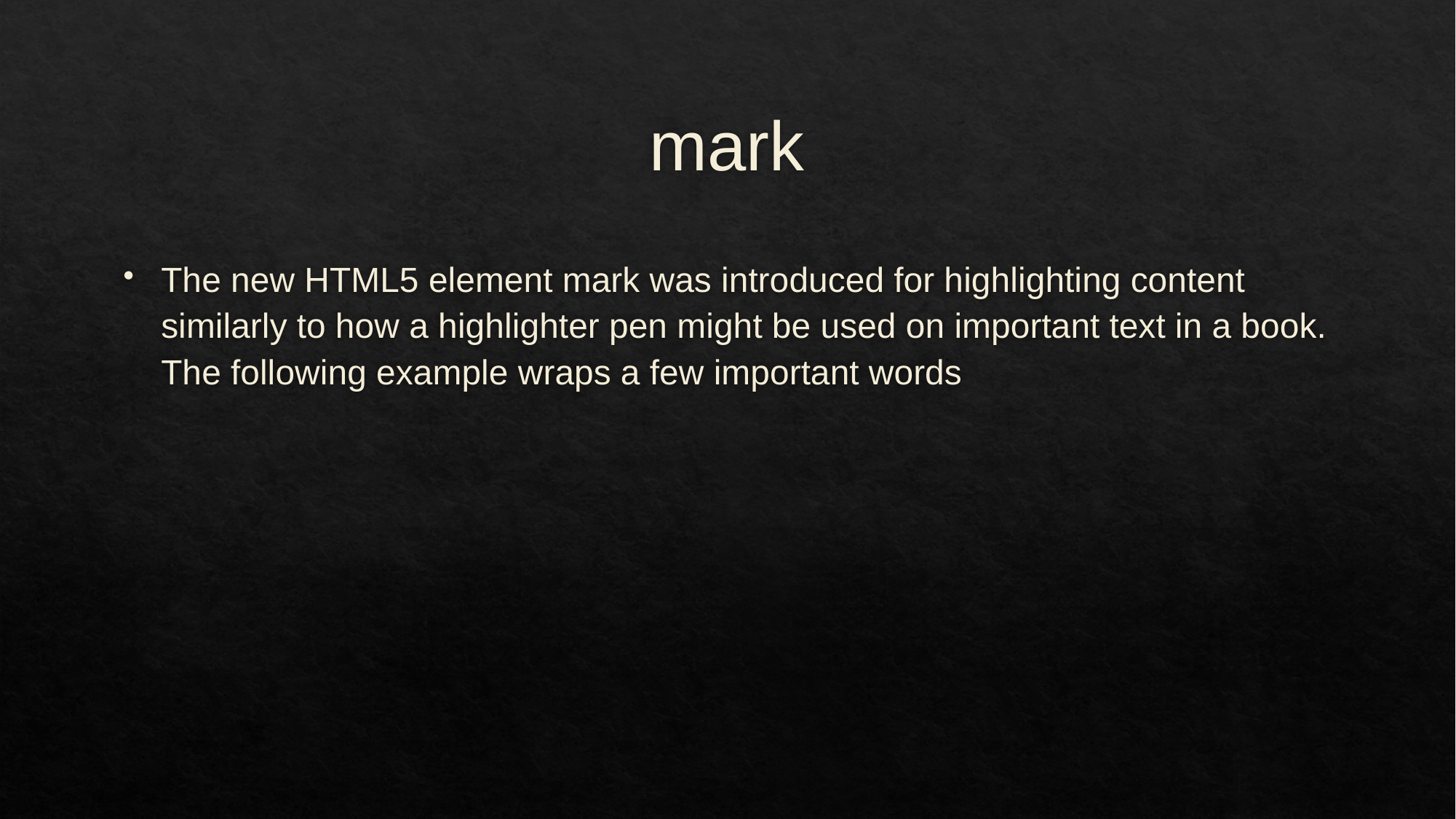

# mark
The new HTML5 element mark was introduced for highlighting content similarly to how a highlighter pen might be used on important text in a book. The following example wraps a few important words